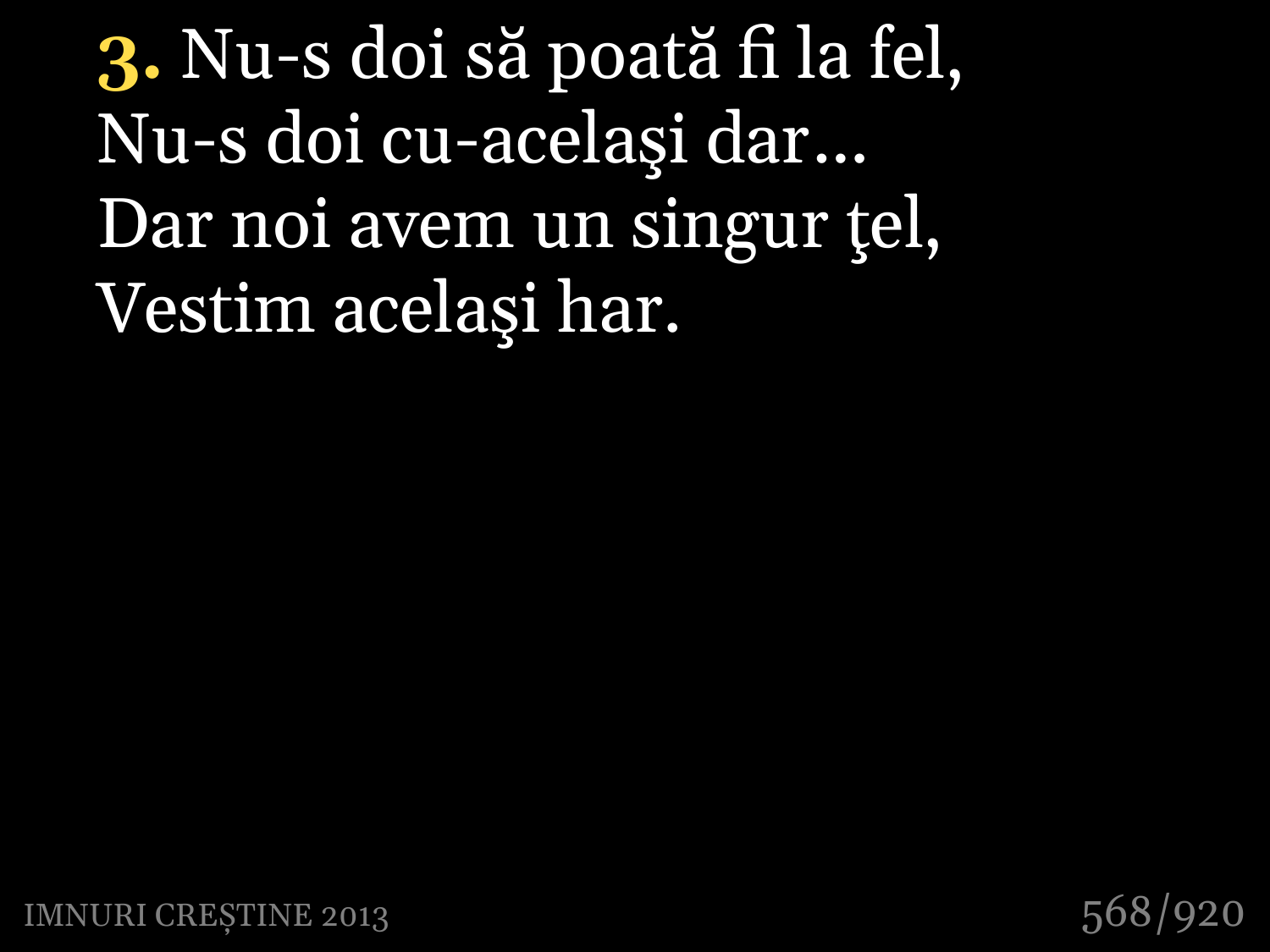

3. Nu-s doi să poată fi la fel,
Nu-s doi cu-acelaşi dar…
Dar noi avem un singur ţel,
Vestim acelaşi har.
568/920
IMNURI CREȘTINE 2013